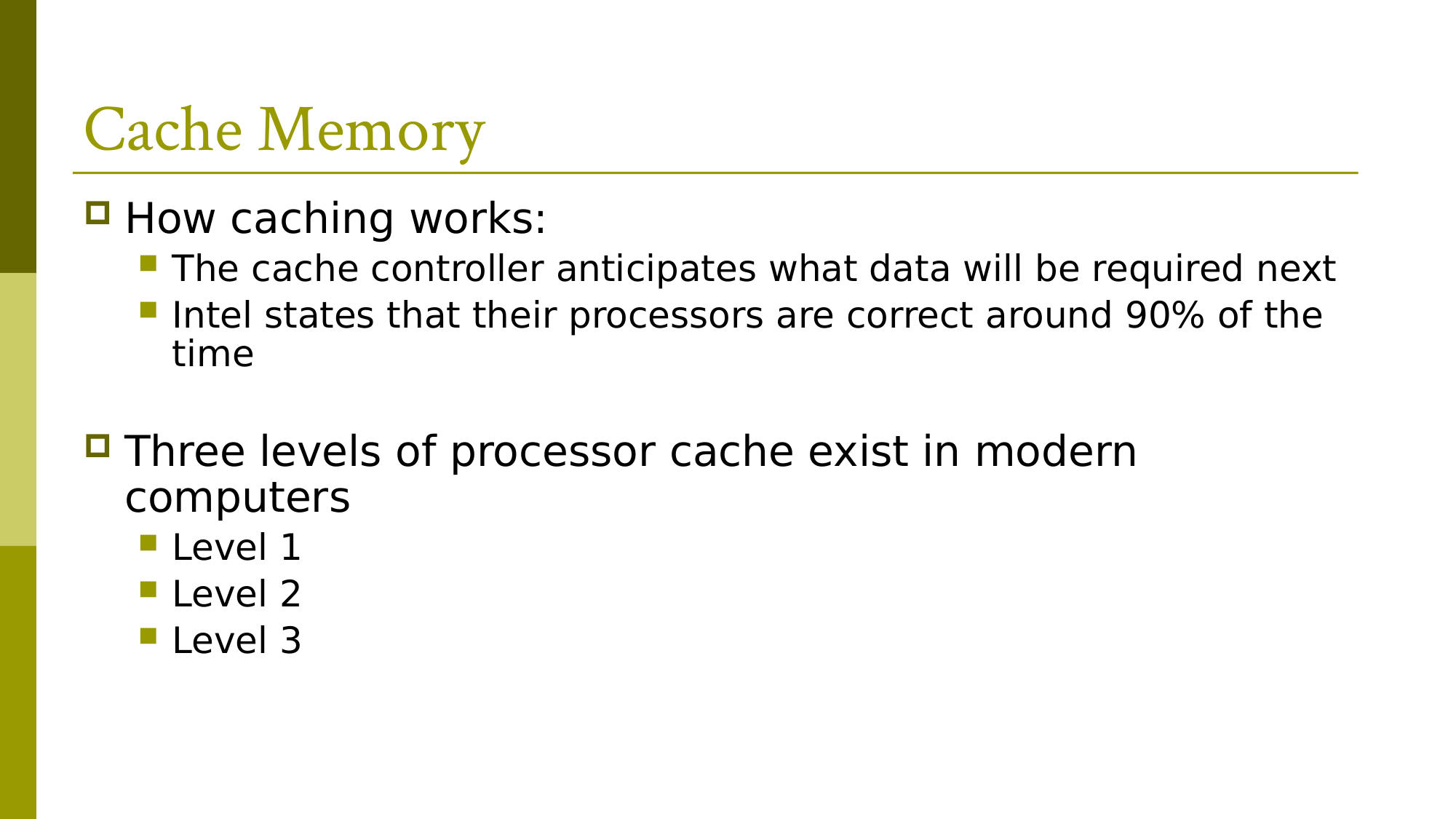

# Cache Memory
How caching works:
The cache controller anticipates what data will be required next
Intel states that their processors are correct around 90% of the time

Three levels of processor cache exist in modern computers
Level 1
Level 2
Level 3